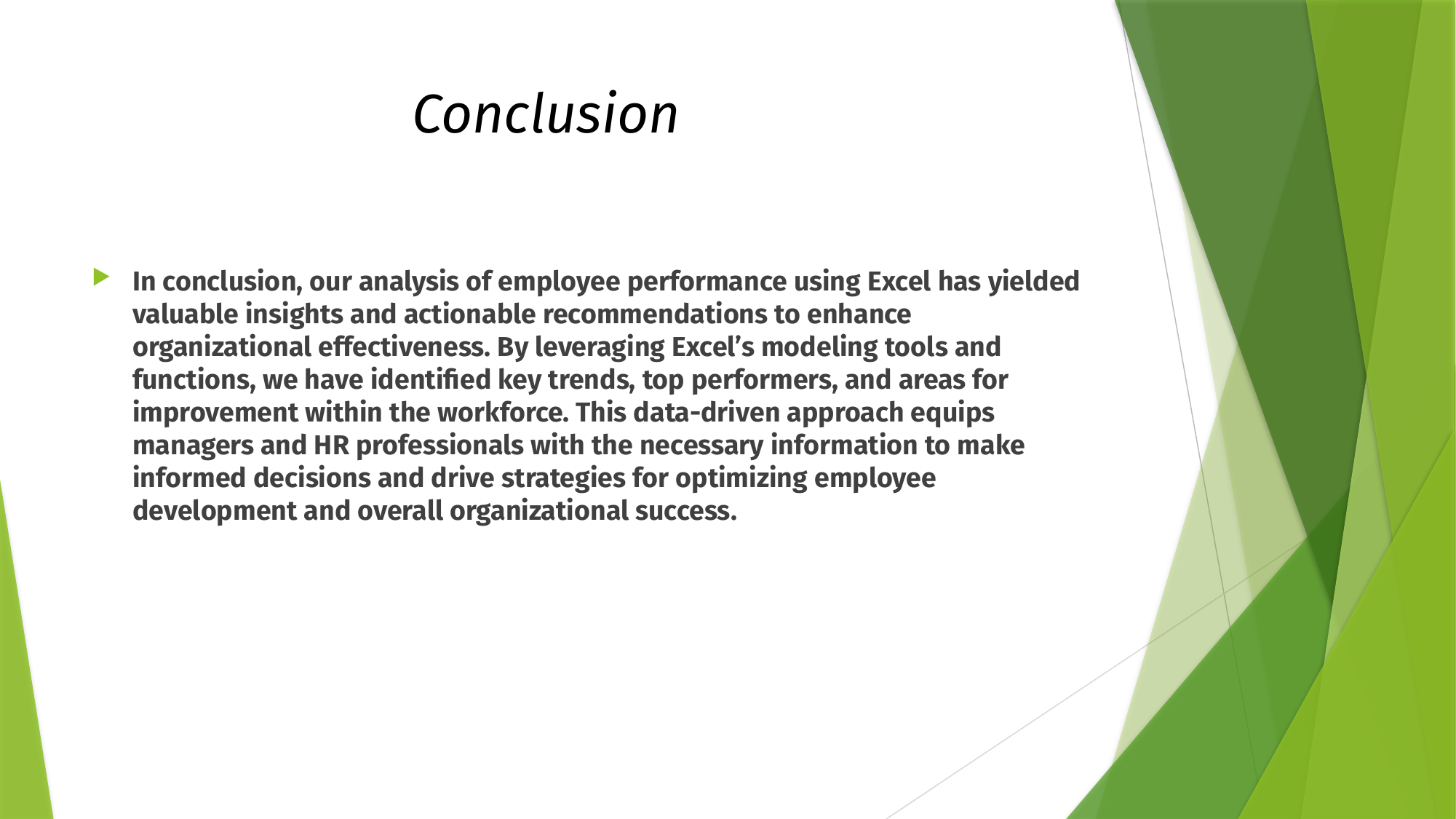

# Conclusion
In conclusion, our analysis of employee performance using Excel has yielded valuable insights and actionable recommendations to enhance organizational effectiveness. By leveraging Excel’s modeling tools and functions, we have identified key trends, top performers, and areas for improvement within the workforce. This data-driven approach equips managers and HR professionals with the necessary information to make informed decisions and drive strategies for optimizing employee development and overall organizational success.